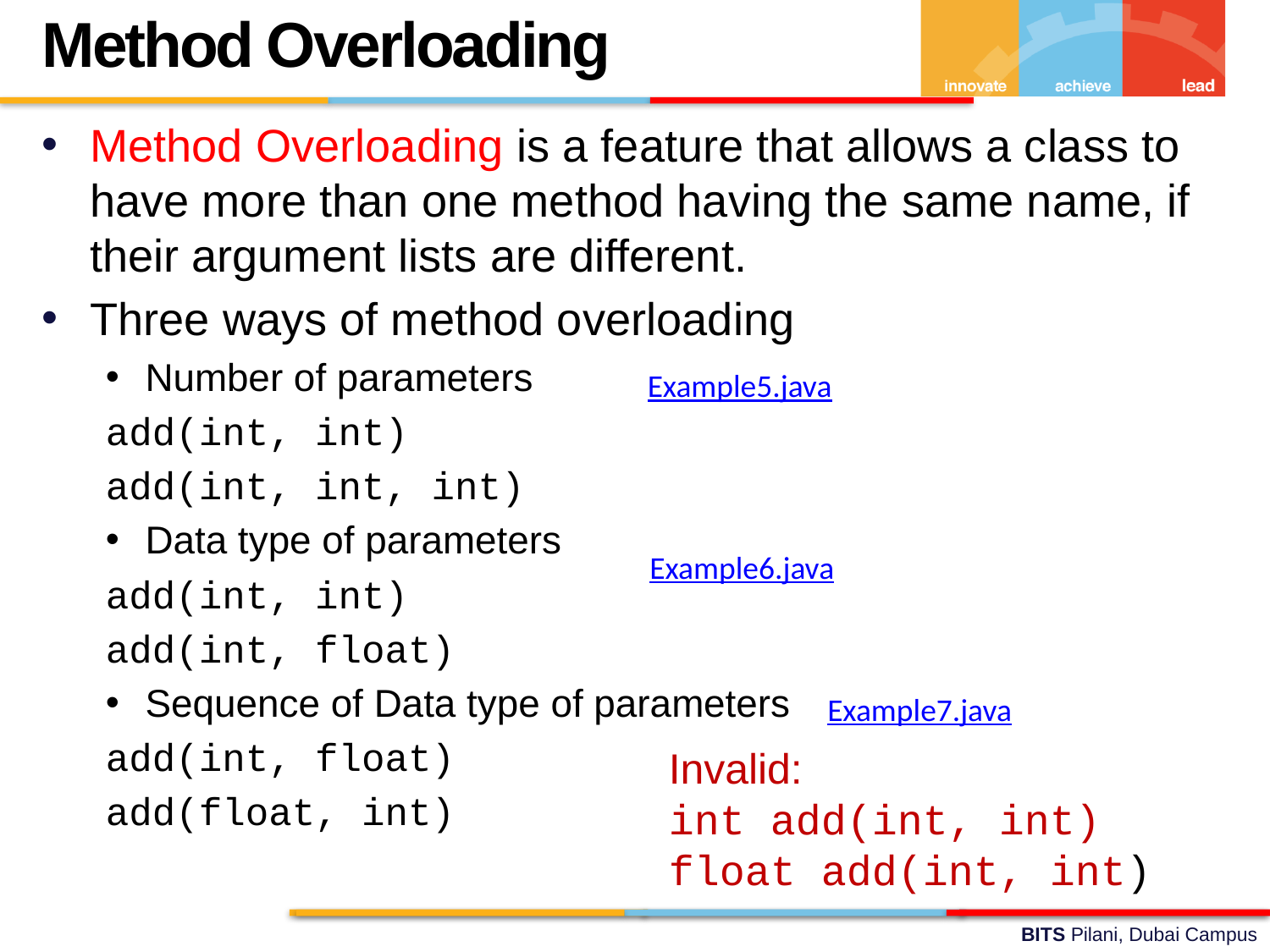

Method Overloading
Method Overloading is a feature that allows a class to have more than one method having the same name, if their argument lists are different.
Three ways of method overloading
Number of parameters
add(int, int)
add(int, int, int)
Data type of parameters
add(int, int)
add(int, float)
Sequence of Data type of parameters
add(int, float)
add(float, int)
Example5.java
Example6.java
Example7.java
Invalid:
int add(int, int)
float add(int, int)